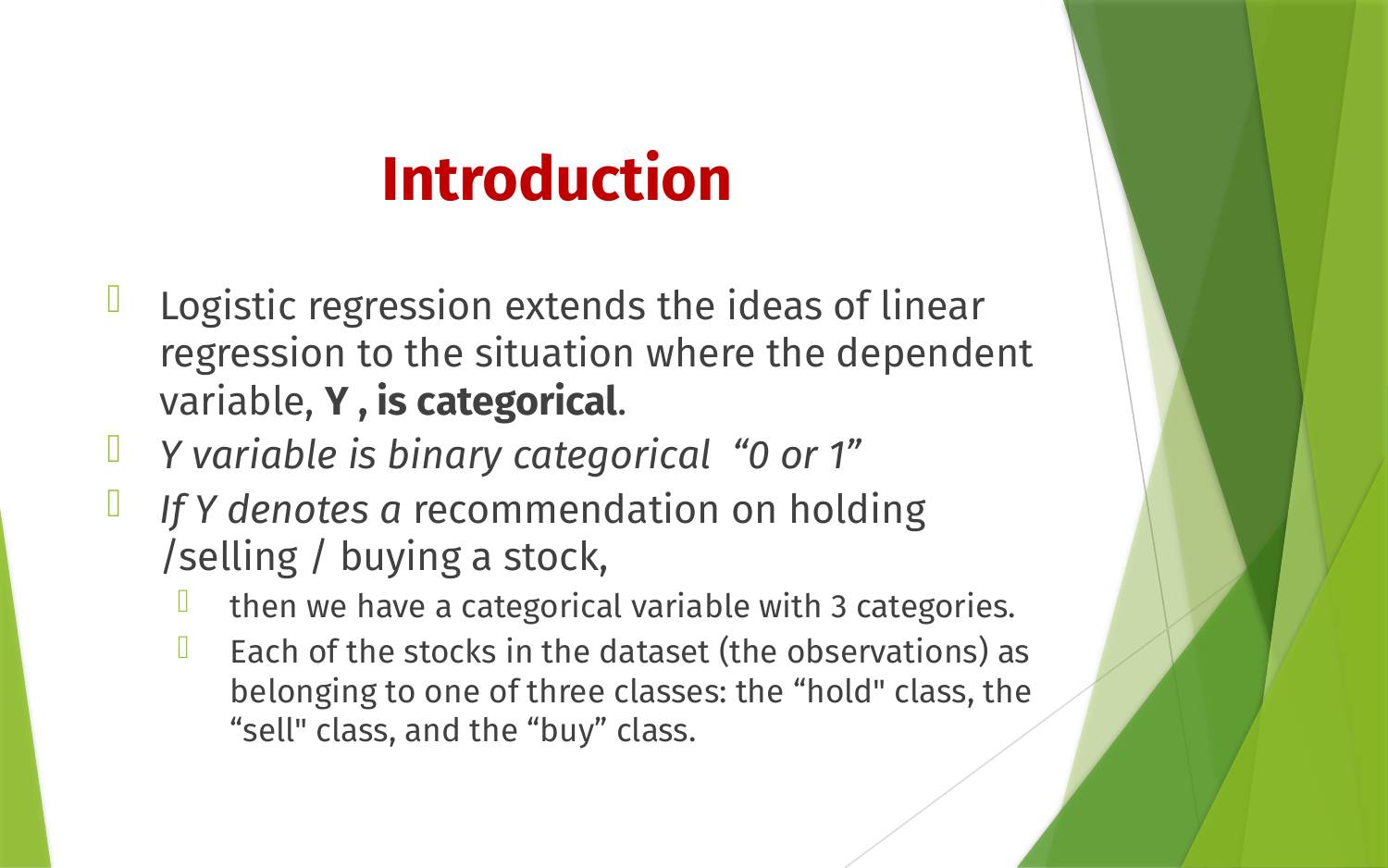

# Introduction
Logistic regression extends the ideas of linear regression to the situation where the dependent variable, Y , is categorical.
Y variable is binary categorical  “0 or 1”
If Y denotes a recommendation on holding /selling / buying a stock,
then we have a categorical variable with 3 categories.
Each of the stocks in the dataset (the observations) as belonging to one of three classes: the “hold" class, the “sell" class, and the “buy” class.